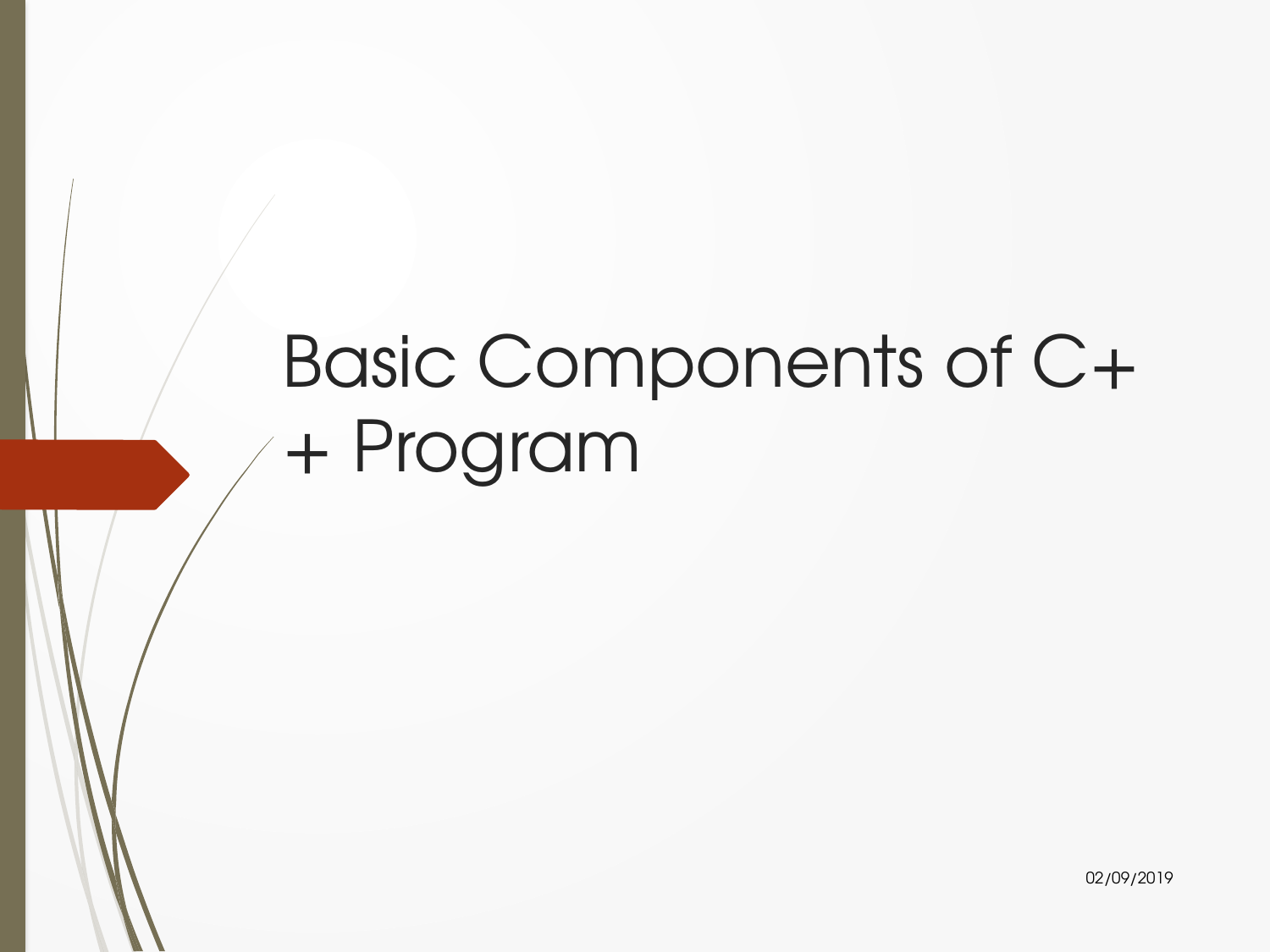

# Basic Components of C++ Program

02/09/2019